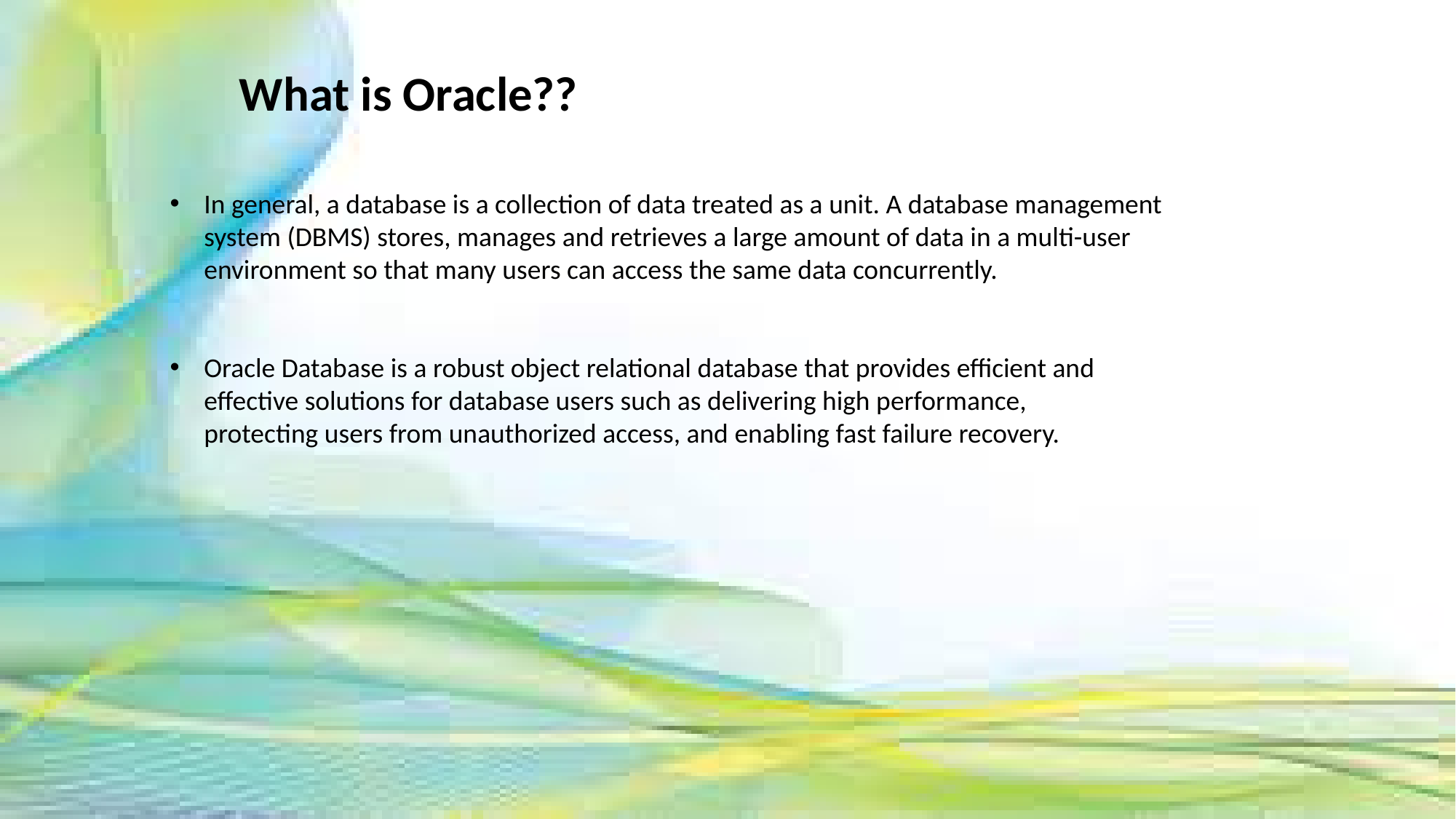

What is Oracle??
In general, a database is a collection of data treated as a unit. A database management system (DBMS) stores, manages and retrieves a large amount of data in a multi-user environment so that many users can access the same data concurrently.
Oracle Database is a robust object relational database that provides efficient and effective solutions for database users such as delivering high performance, protecting users from unauthorized access, and enabling fast failure recovery.